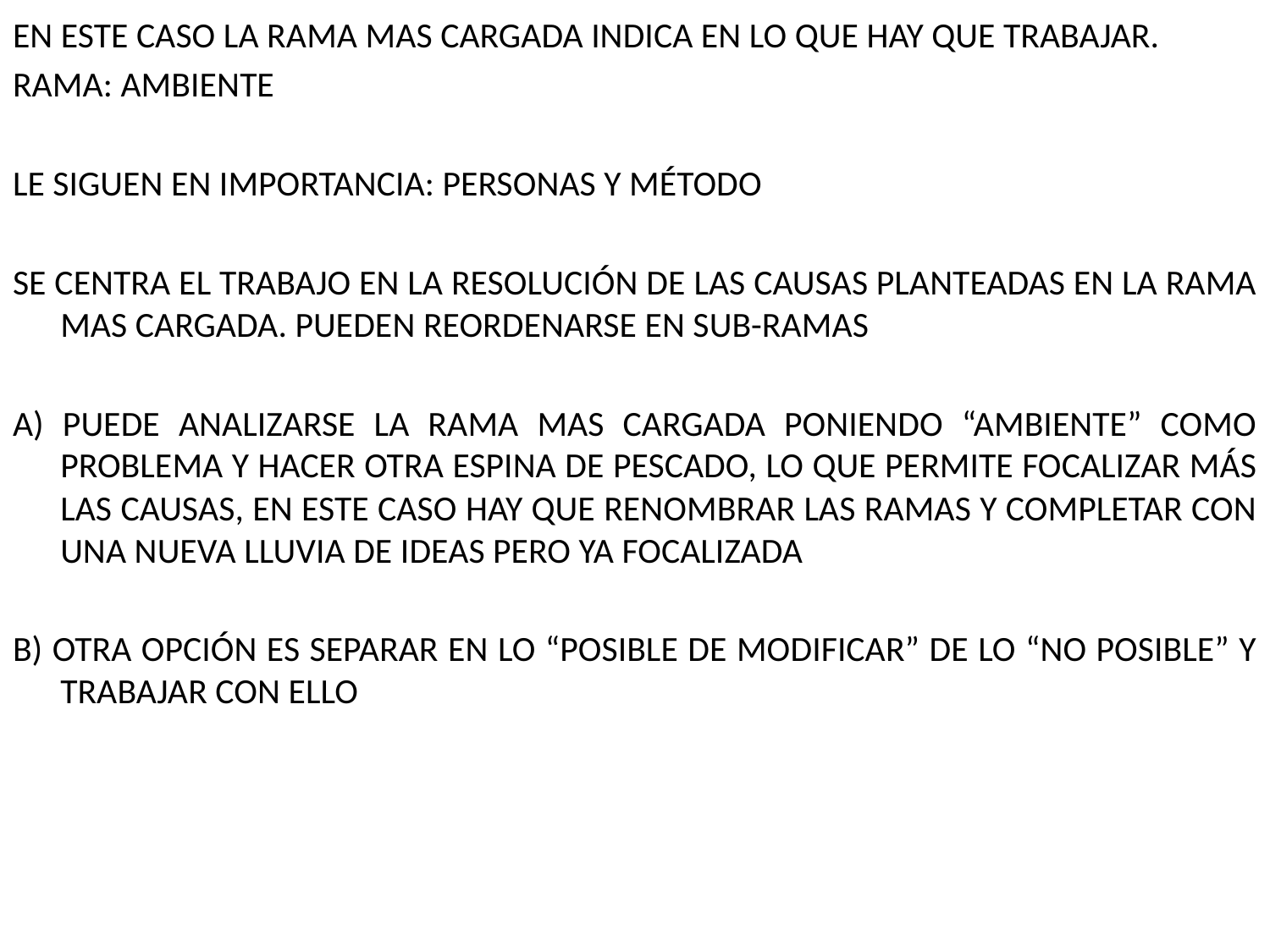

EN ESTE CASO LA RAMA MAS CARGADA INDICA EN LO QUE HAY QUE TRABAJAR.
RAMA: AMBIENTE

LE SIGUEN EN IMPORTANCIA: PERSONAS Y MÉTODO

SE CENTRA EL TRABAJO EN LA RESOLUCIÓN DE LAS CAUSAS PLANTEADAS EN LA RAMA MAS CARGADA. PUEDEN REORDENARSE EN SUB-RAMAS

A) PUEDE ANALIZARSE LA RAMA MAS CARGADA PONIENDO “AMBIENTE” COMO PROBLEMA Y HACER OTRA ESPINA DE PESCADO, LO QUE PERMITE FOCALIZAR MÁS LAS CAUSAS, EN ESTE CASO HAY QUE RENOMBRAR LAS RAMAS Y COMPLETAR CON UNA NUEVA LLUVIA DE IDEAS PERO YA FOCALIZADA

B) OTRA OPCIÓN ES SEPARAR EN LO “POSIBLE DE MODIFICAR” DE LO “NO POSIBLE” Y TRABAJAR CON ELLO